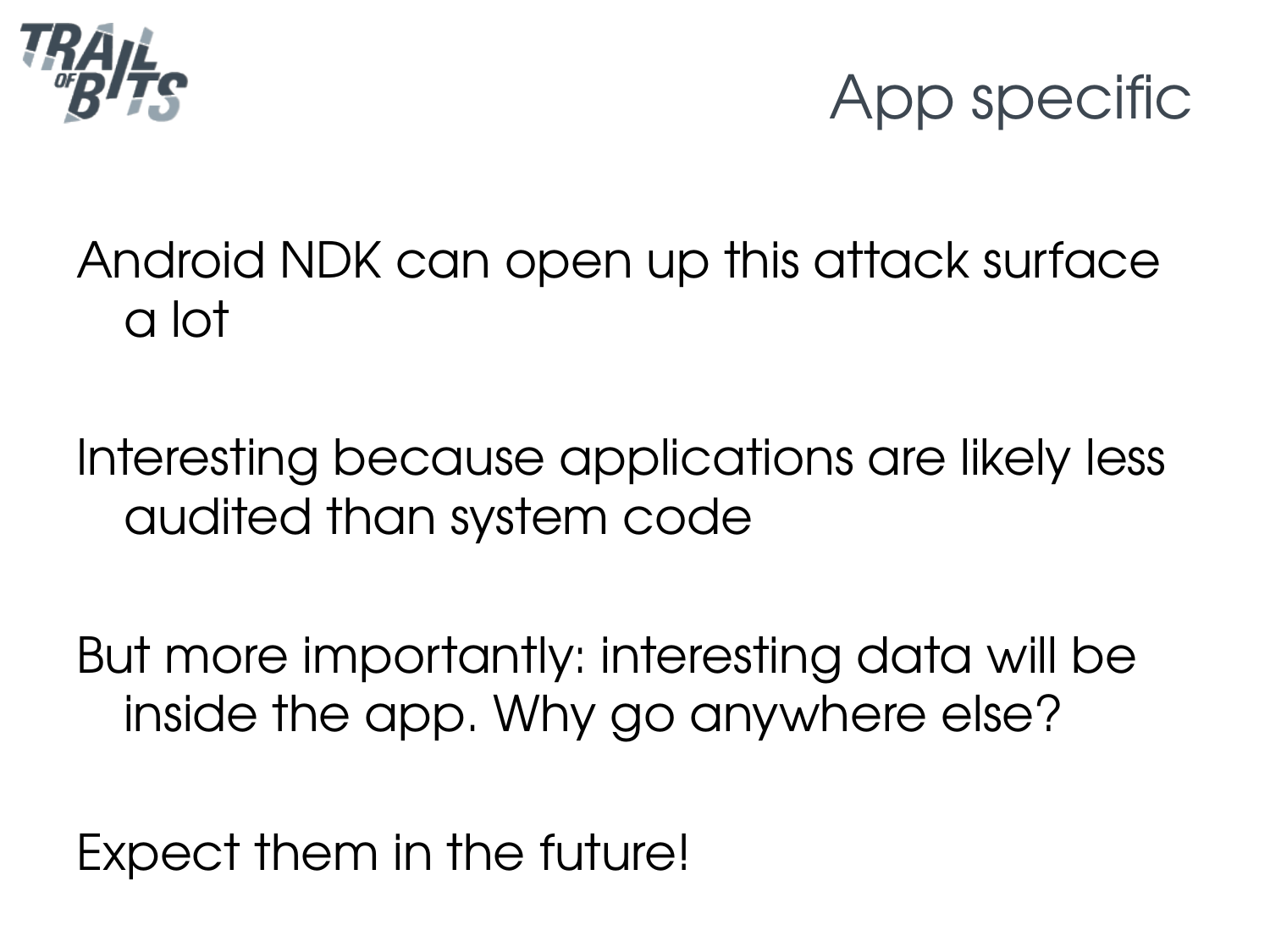

# App specific
Android NDK can open up this attack surface a lot

Interesting because applications are likely less audited than system code

But more importantly: interesting data will be inside the app. Why go anywhere else?

Expect them in the future!